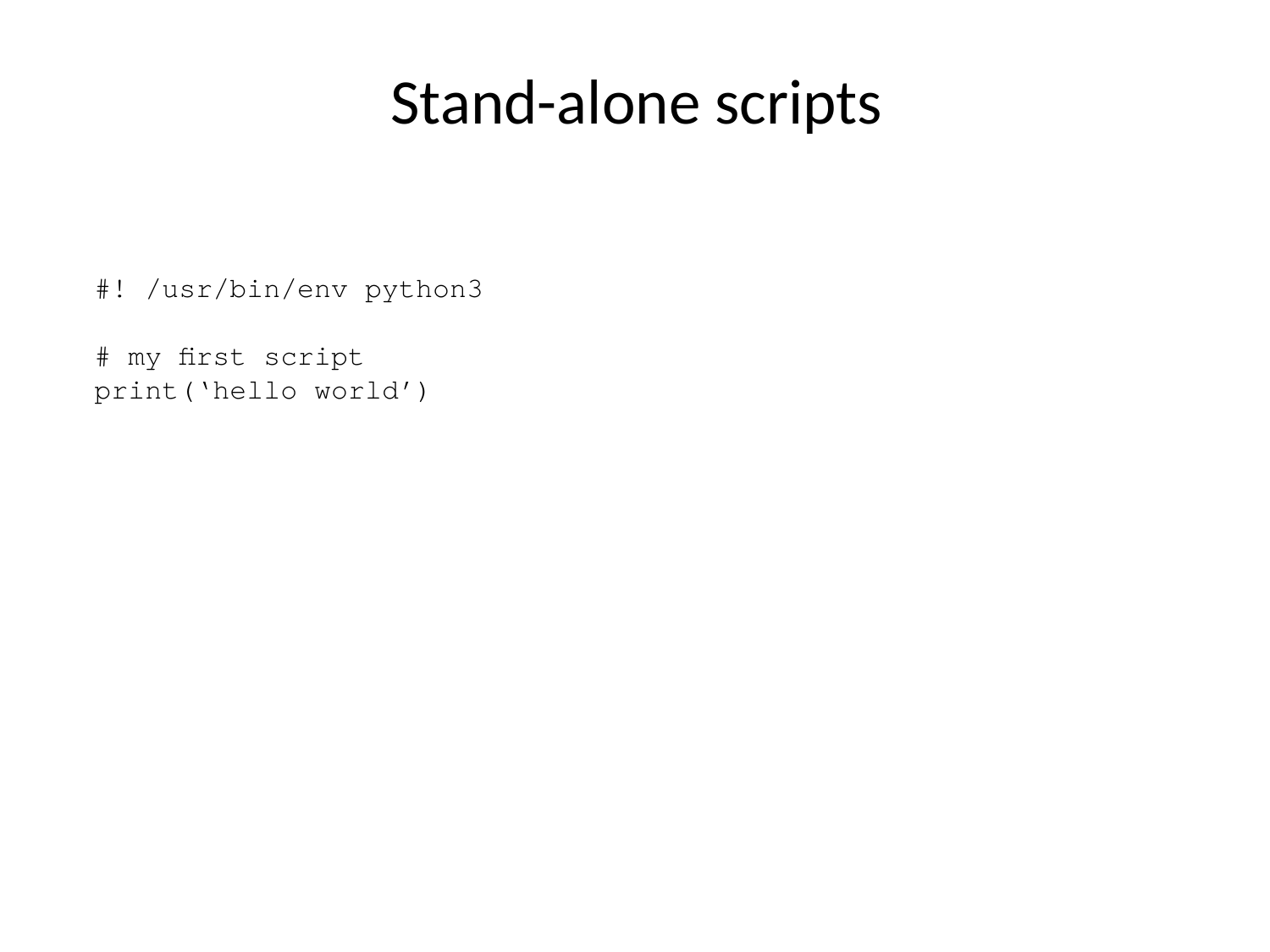

# Stand-alone scripts
#! /usr/bin/env python3

# my first script
print(‘hello world’)